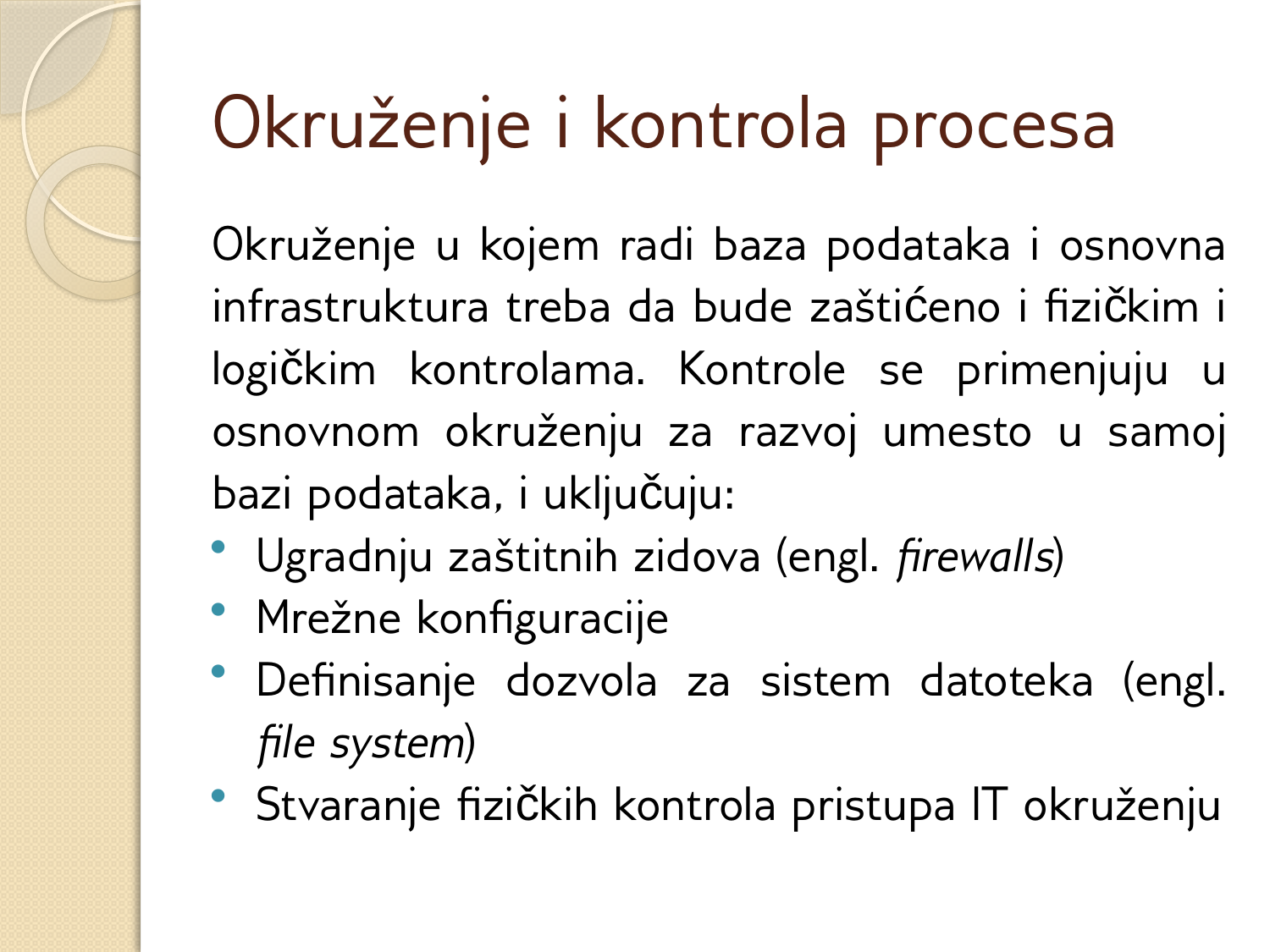

# Okruženje i kontrola procesa
Okruženje u kojem radi baza podataka i osnovna infrastruktura treba da bude zaštićeno i fizičkim i logičkim kontrolama. Kontrole se primenjuju u osnovnom okruženju za razvoj umesto u samoj bazi podataka, i uključuju:
Ugradnju zaštitnih zidova (engl. firewalls)
Mrežne konfiguracije
Definisanje dozvola za sistem datoteka (engl. file system)
Stvaranje fizičkih kontrola pristupa IT okruženju